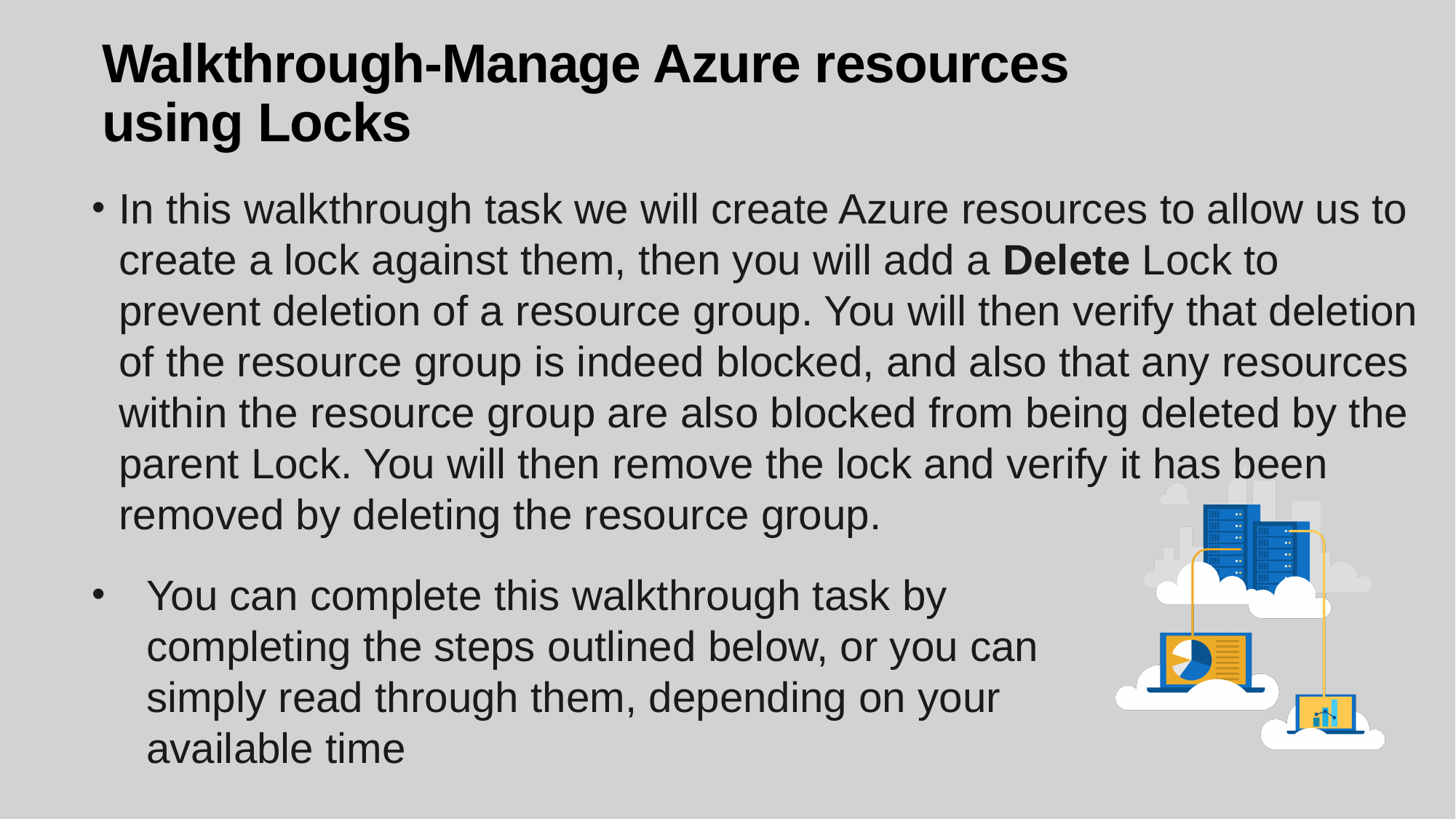

# Walkthrough-Manage Azure resources using Locks
In this walkthrough task we will create Azure resources to allow us to create a lock against them, then you will add a Delete Lock to prevent deletion of a resource group. You will then verify that deletion of the resource group is indeed blocked, and also that any resources within the resource group are also blocked from being deleted by the parent Lock. You will then remove the lock and verify it has been removed by deleting the resource group.

You can complete this walkthrough task by completing the steps outlined below, or you can simply read through them, depending on your available time